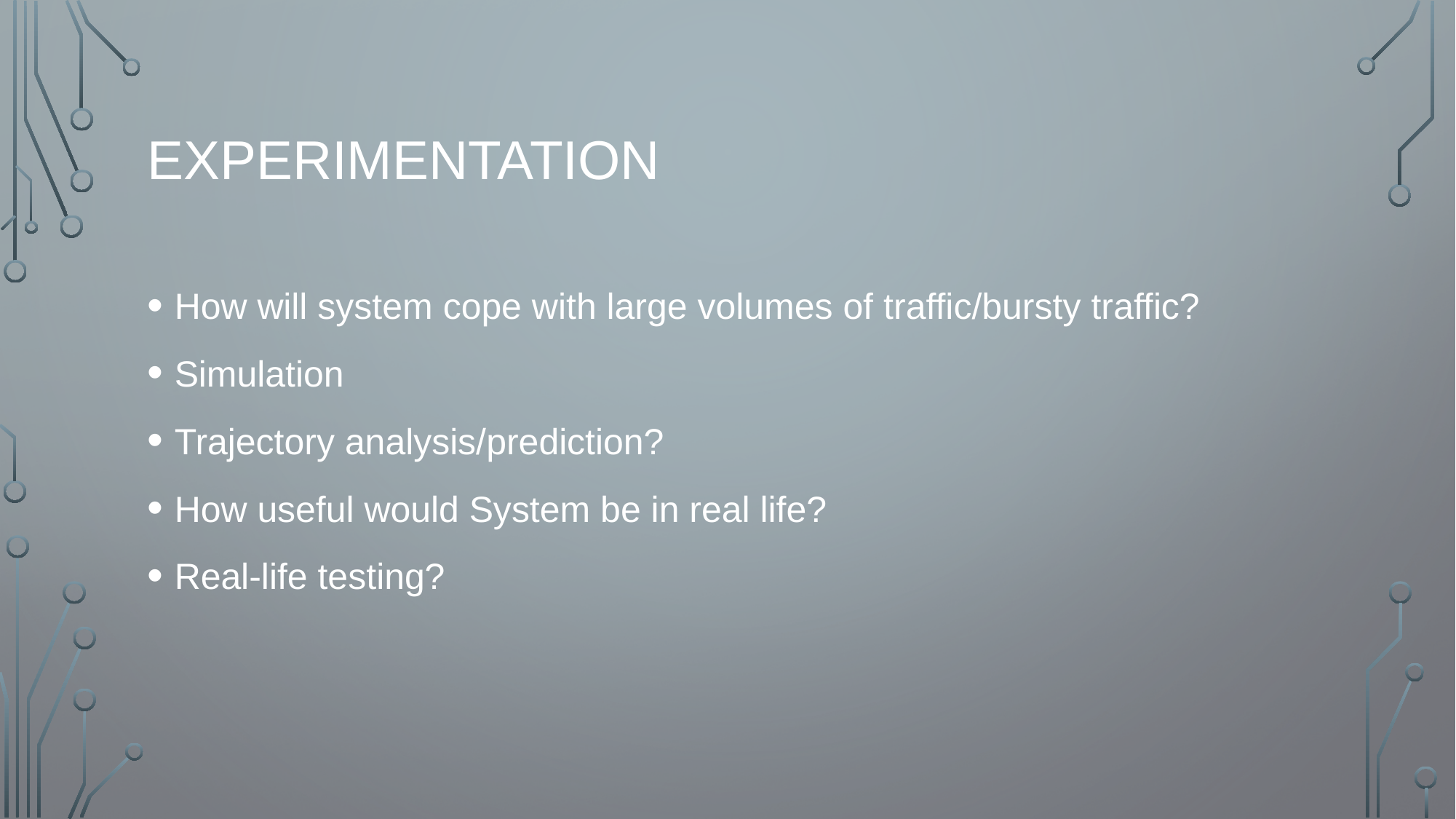

# Experimentation
How will system cope with large volumes of traffic/bursty traffic?
Simulation
Trajectory analysis/prediction?
How useful would System be in real life?
Real-life testing?